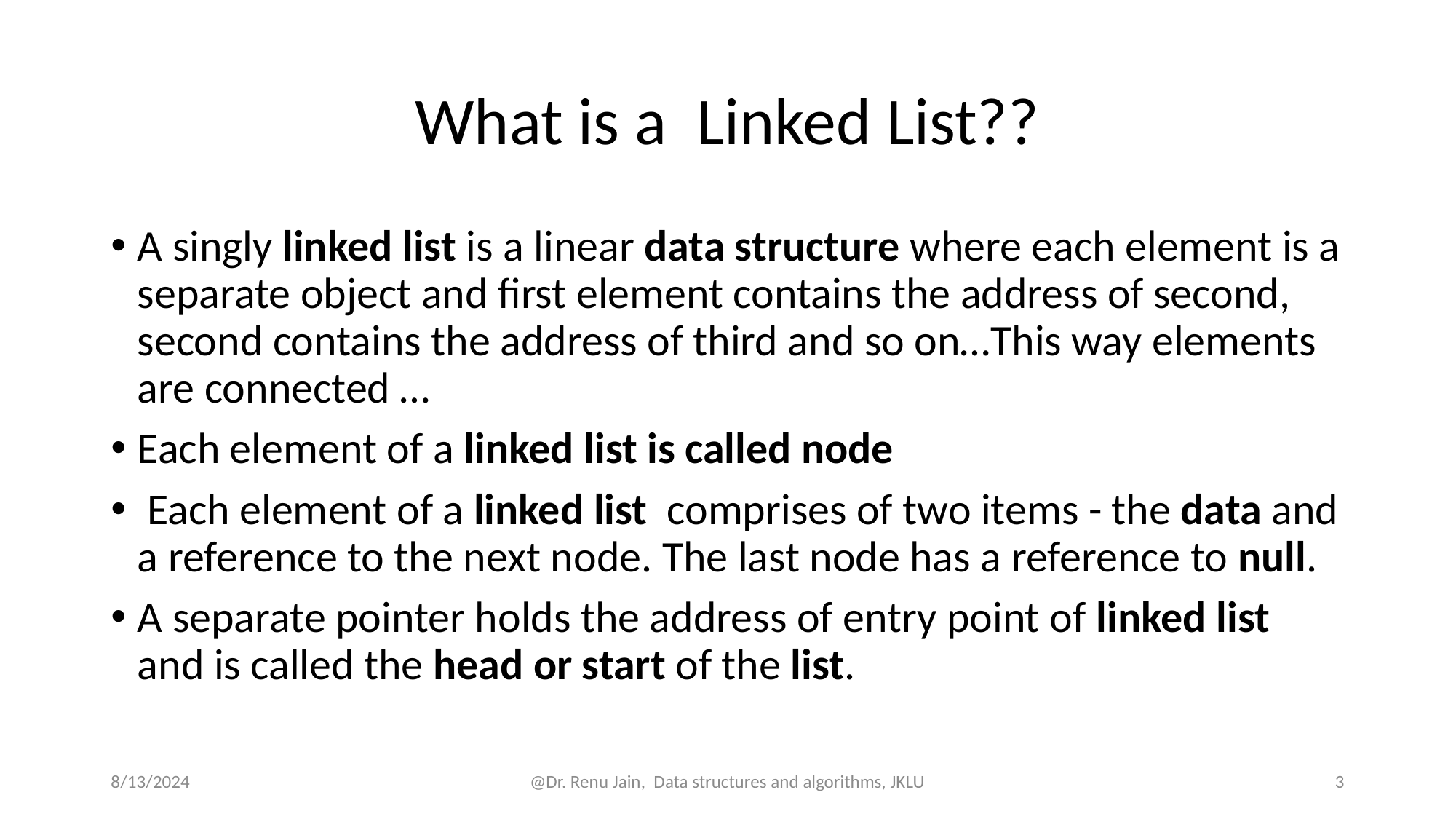

# What is a  Linked List??
A singly linked list is a linear data structure where each element is a separate object and first element contains the address of second, second contains the address of third and so on…This way elements are connected …
Each element of a linked list is called node
 Each element of a linked list  comprises of two items - the data and a reference to the next node. The last node has a reference to null.
A separate pointer holds the address of entry point of linked list and is called the head or start of the list.

8/13/2024
@Dr. Renu Jain,  Data structures and algorithms, JKLU
3